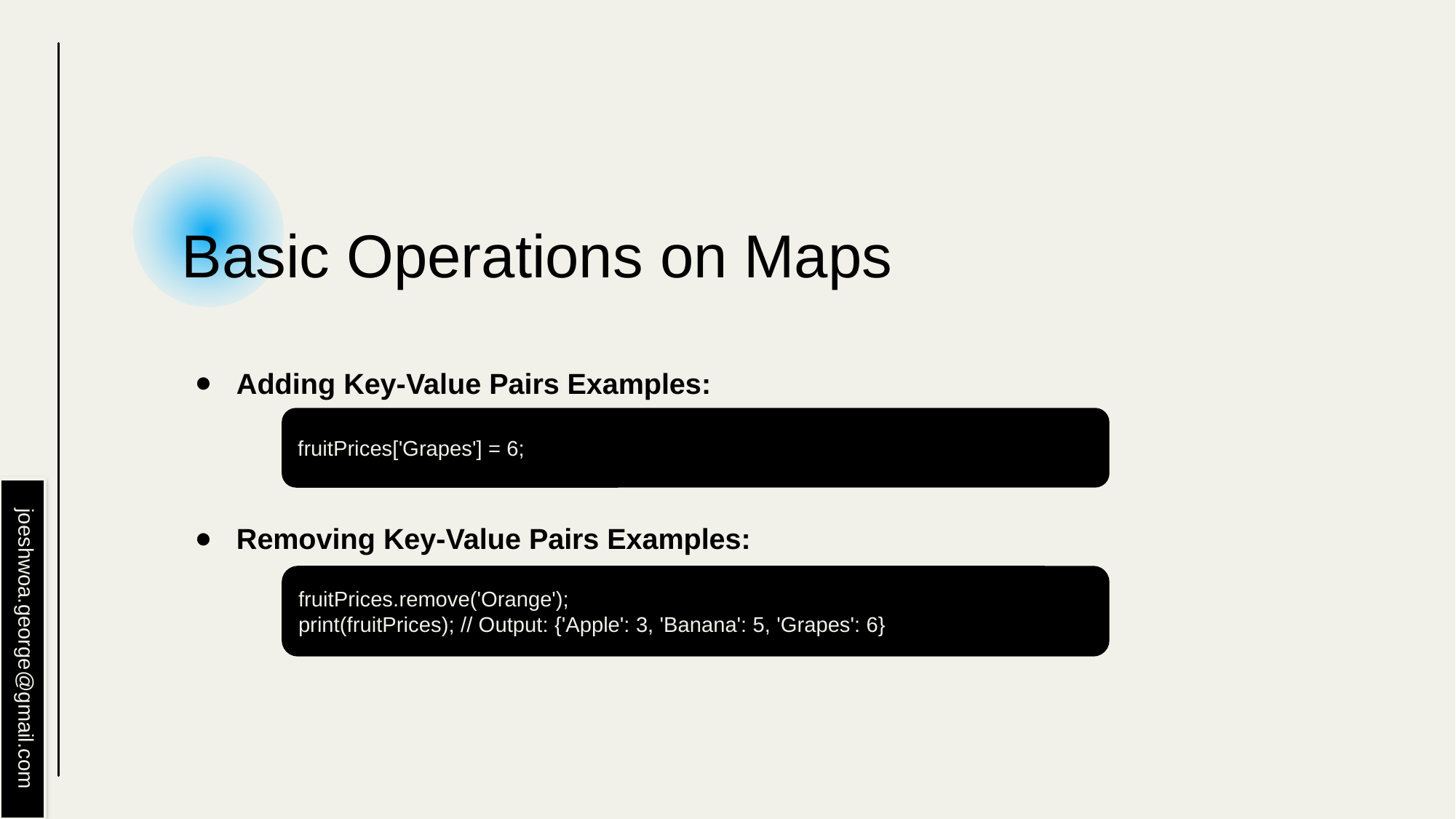

# Basic Operations on Maps
Adding Key-Value Pairs Examples:

Removing Key-Value Pairs Examples:

fruitPrices['Grapes'] = 6;
fruitPrices.remove('Orange');
print(fruitPrices); // Output: {'Apple': 3, 'Banana': 5, 'Grapes': 6}
joeshwoa.george@gmail.com